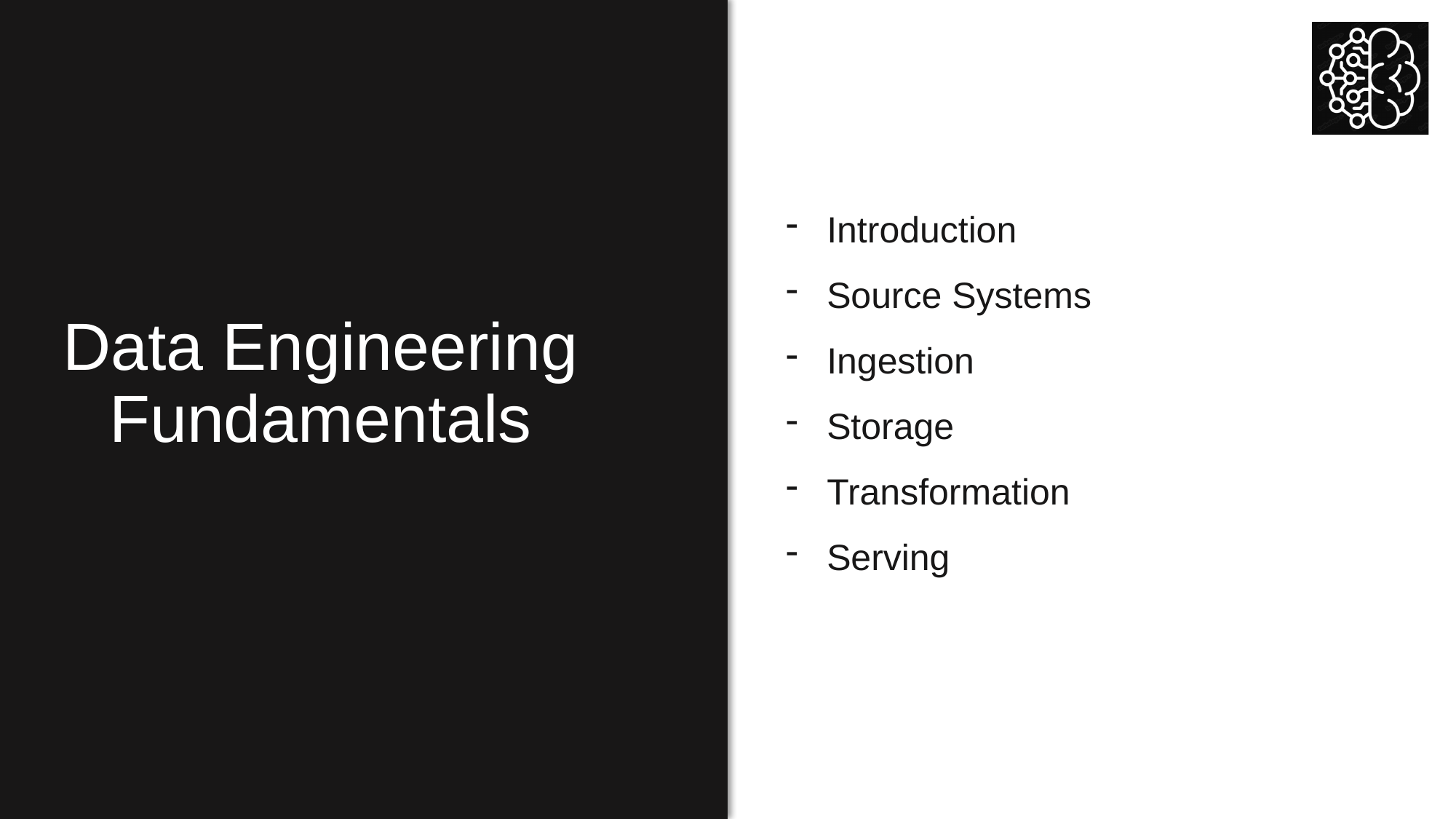

Introduction
Source Systems
Ingestion
Storage
Transformation
Serving
Data Engineering Fundamentals